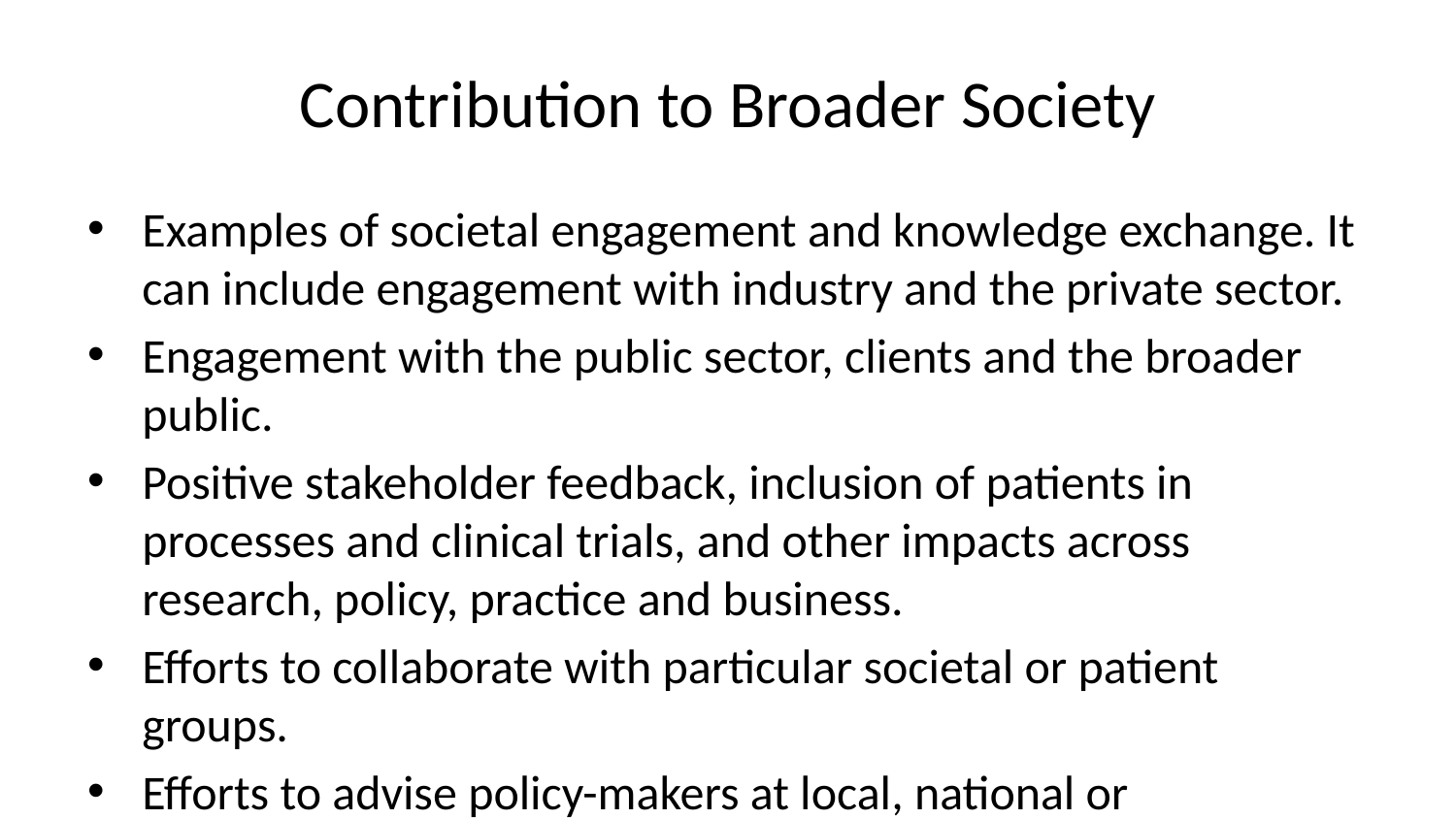

# Contribution to Broader Society
Examples of societal engagement and knowledge exchange. It can include engagement with industry and the private sector.
Engagement with the public sector, clients and the broader public.
Positive stakeholder feedback, inclusion of patients in processes and clinical trials, and other impacts across research, policy, practice and business.
Efforts to collaborate with particular societal or patient groups.
Efforts to advise policy-makers at local, national or international level and provide information through the press and on social media.